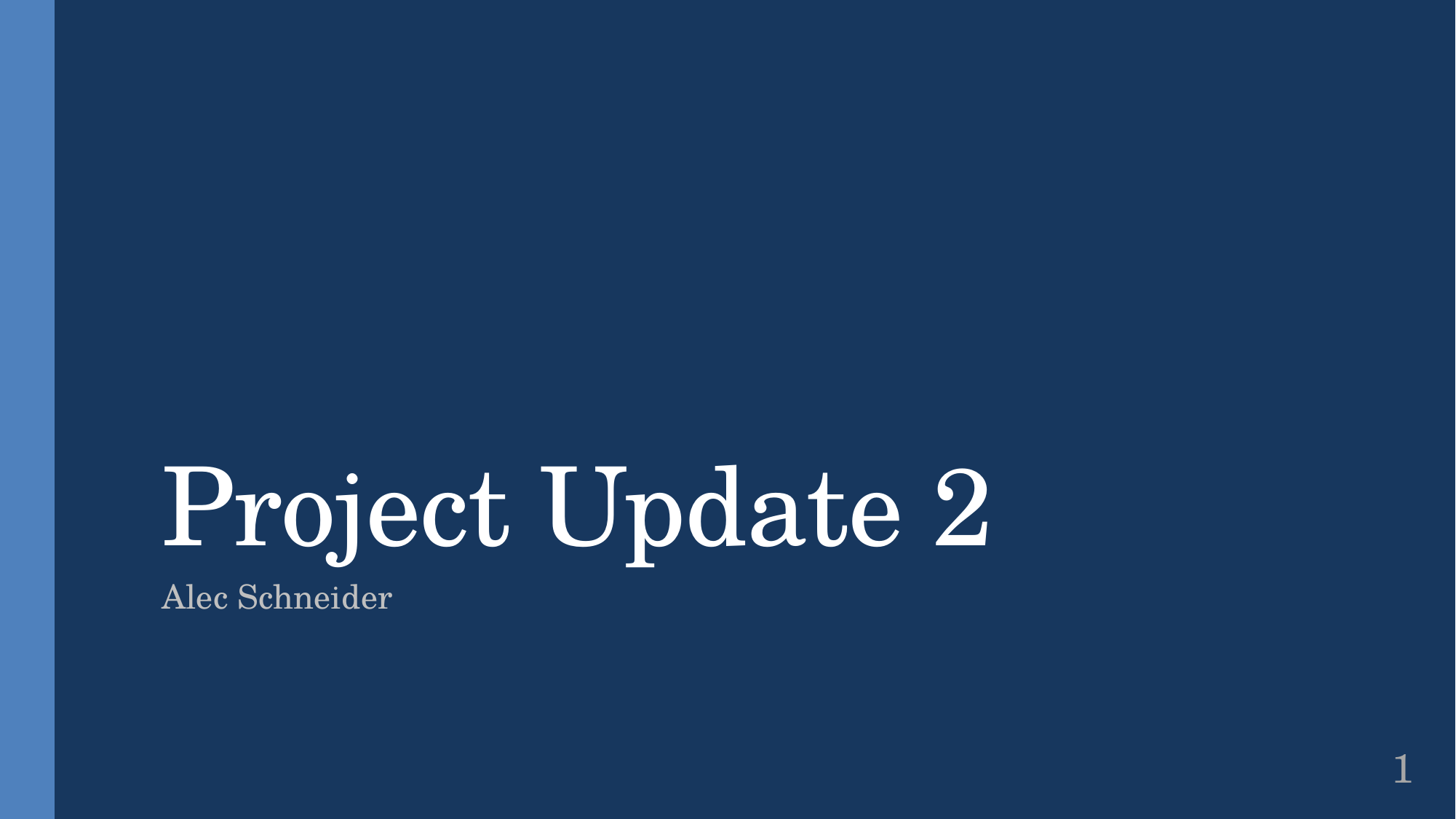

# Project Update 2
Alec Schneider
1